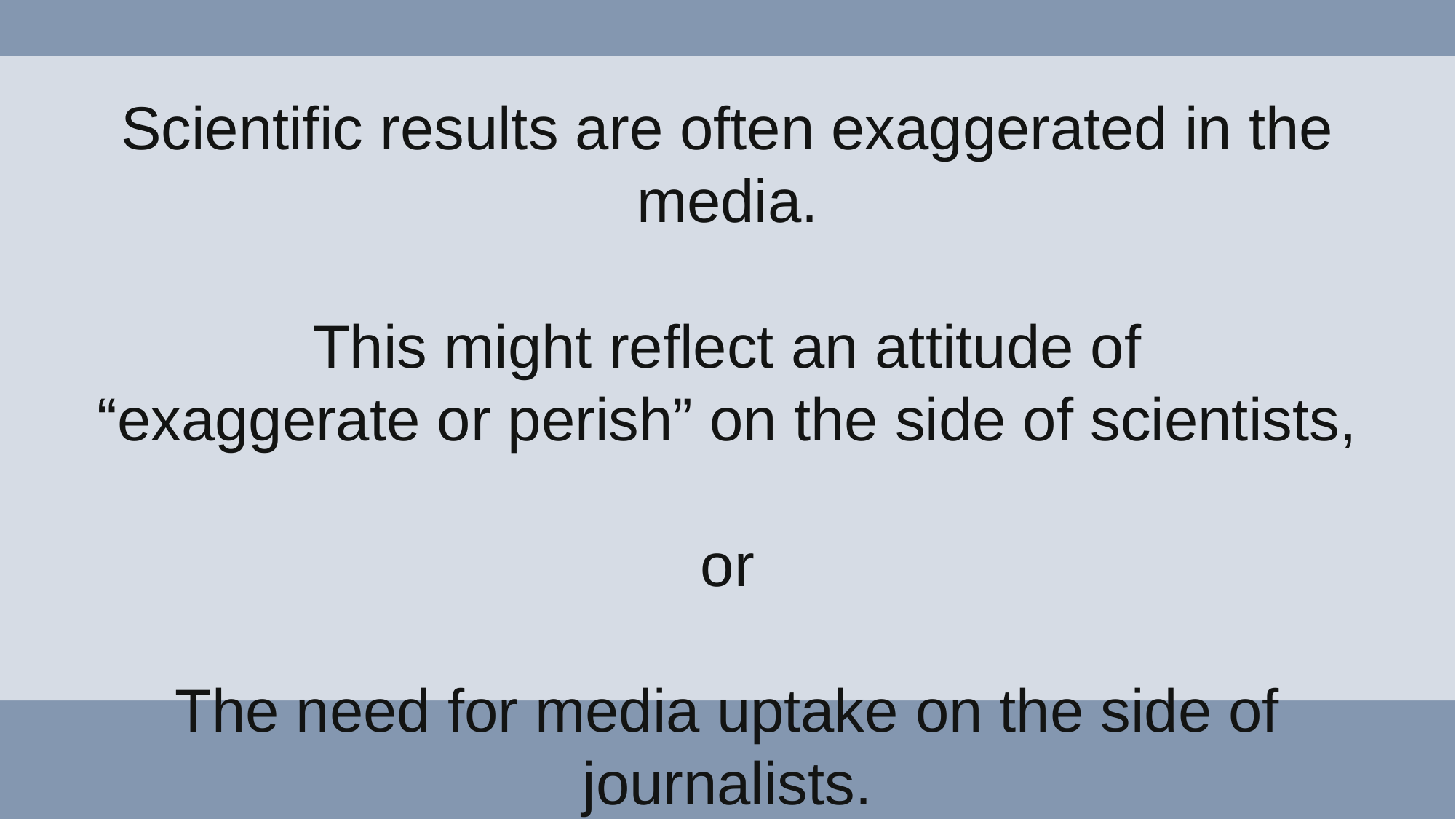

Scientific results are often exaggerated in the media.

This might reflect an attitude of
“exaggerate or perish” on the side of scientists,
or
The need for media uptake on the side of journalists.